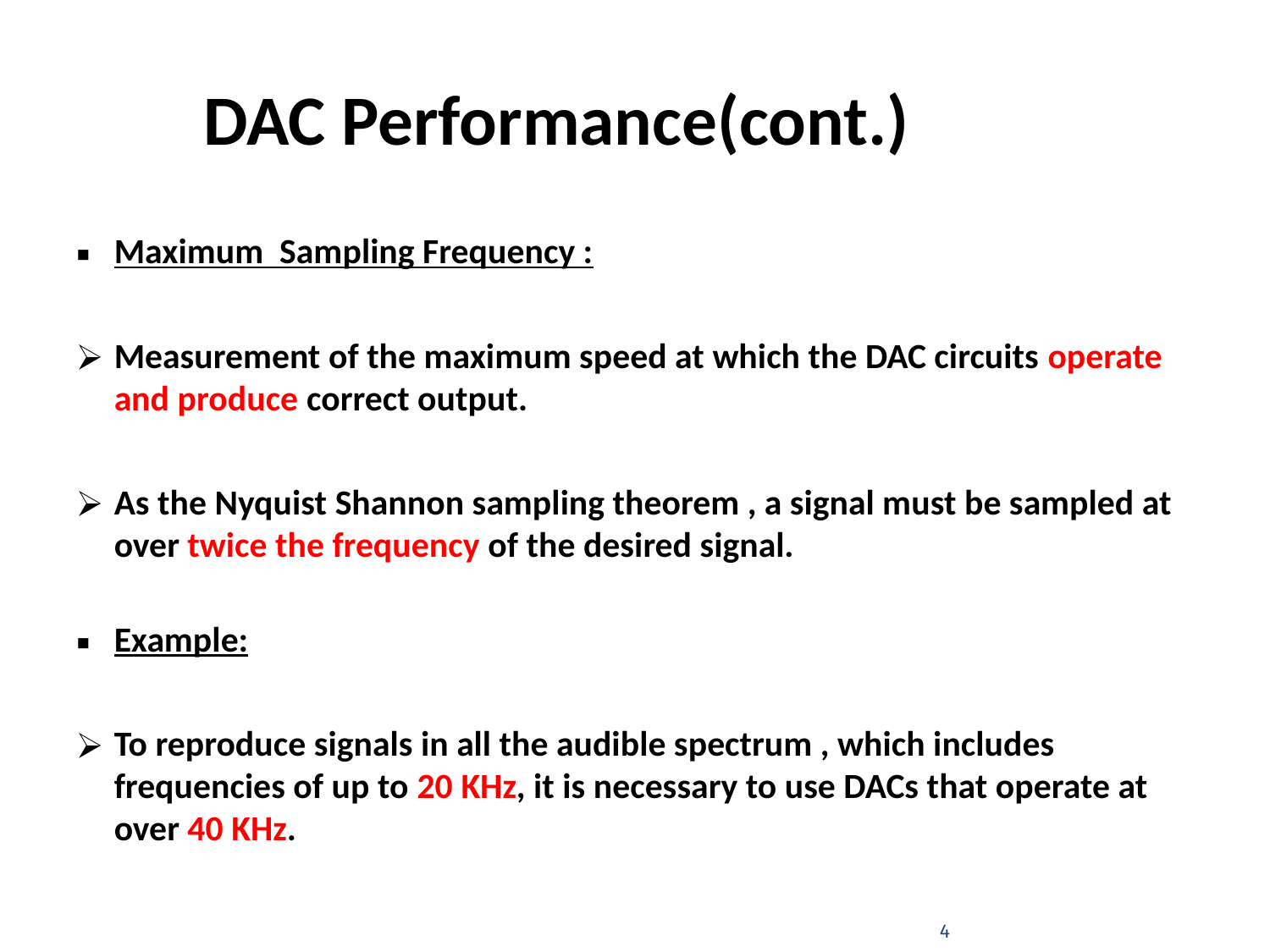

DAC Performance(cont.)
Maximum  Sampling Frequency :

Measurement of the maximum speed at which the DAC circuits operate and produce correct output.

As the Nyquist Shannon sampling theorem , a signal must be sampled at over twice the frequency of the desired signal.

Example:

To reproduce signals in all the audible spectrum , which includes frequencies of up to 20 KHz, it is necessary to use DACs that operate at over 40 KHz.

4